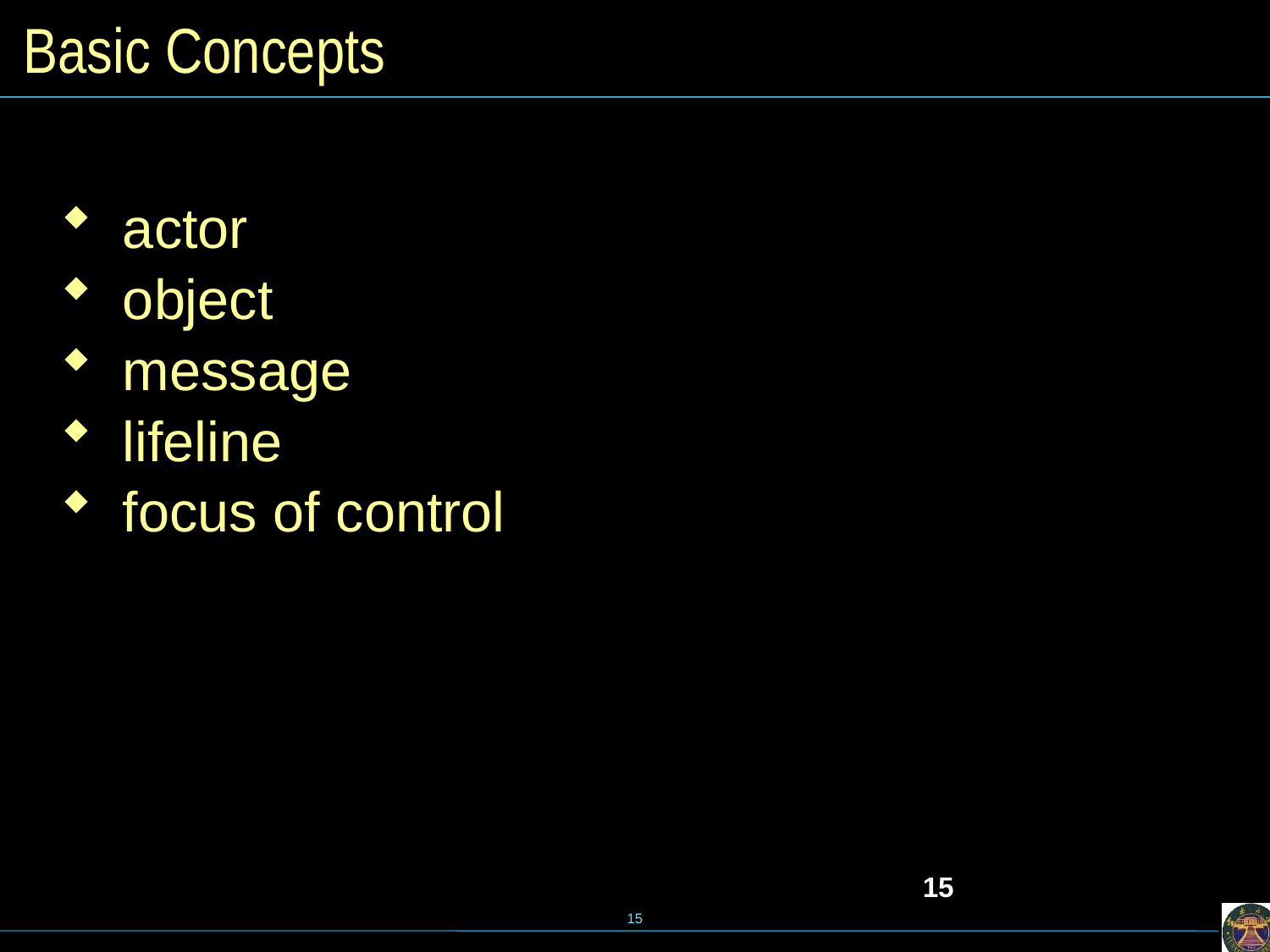

# Basic Concepts

 actor
 object
 message
 lifeline
 focus of control
15